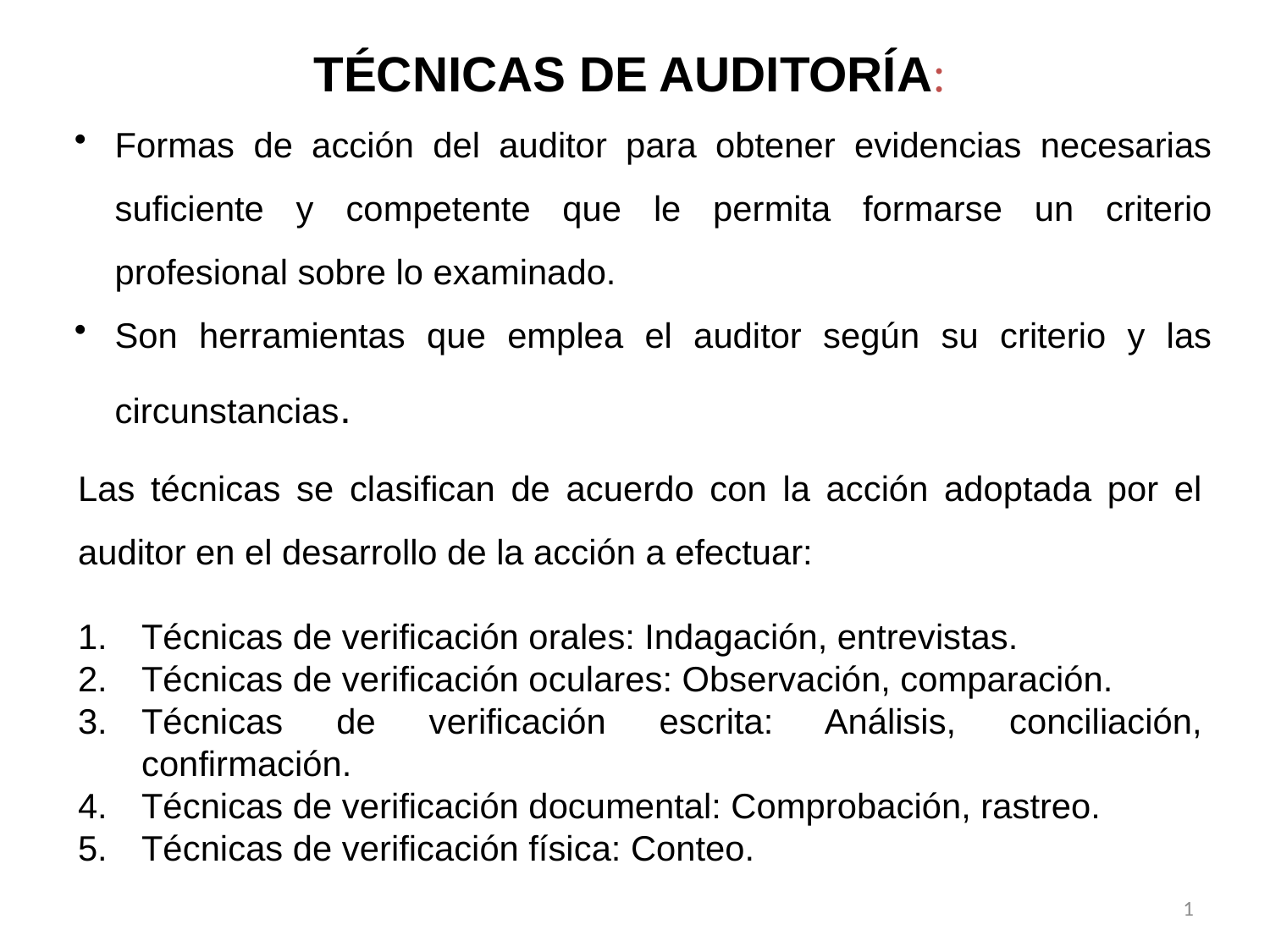

TÉCNICAS DE AUDITORÍA:
Formas de acción del auditor para obtener evidencias necesarias suficiente y competente que le permita formarse un criterio profesional sobre lo examinado.
Son herramientas que emplea el auditor según su criterio y las circunstancias.
Las técnicas se clasifican de acuerdo con la acción adoptada por el auditor en el desarrollo de la acción a efectuar:

Técnicas de verificación orales: Indagación, entrevistas.
Técnicas de verificación oculares: Observación, comparación.
Técnicas de verificación escrita: Análisis, conciliación, confirmación.
Técnicas de verificación documental: Comprobación, rastreo.
Técnicas de verificación física: Conteo.

1